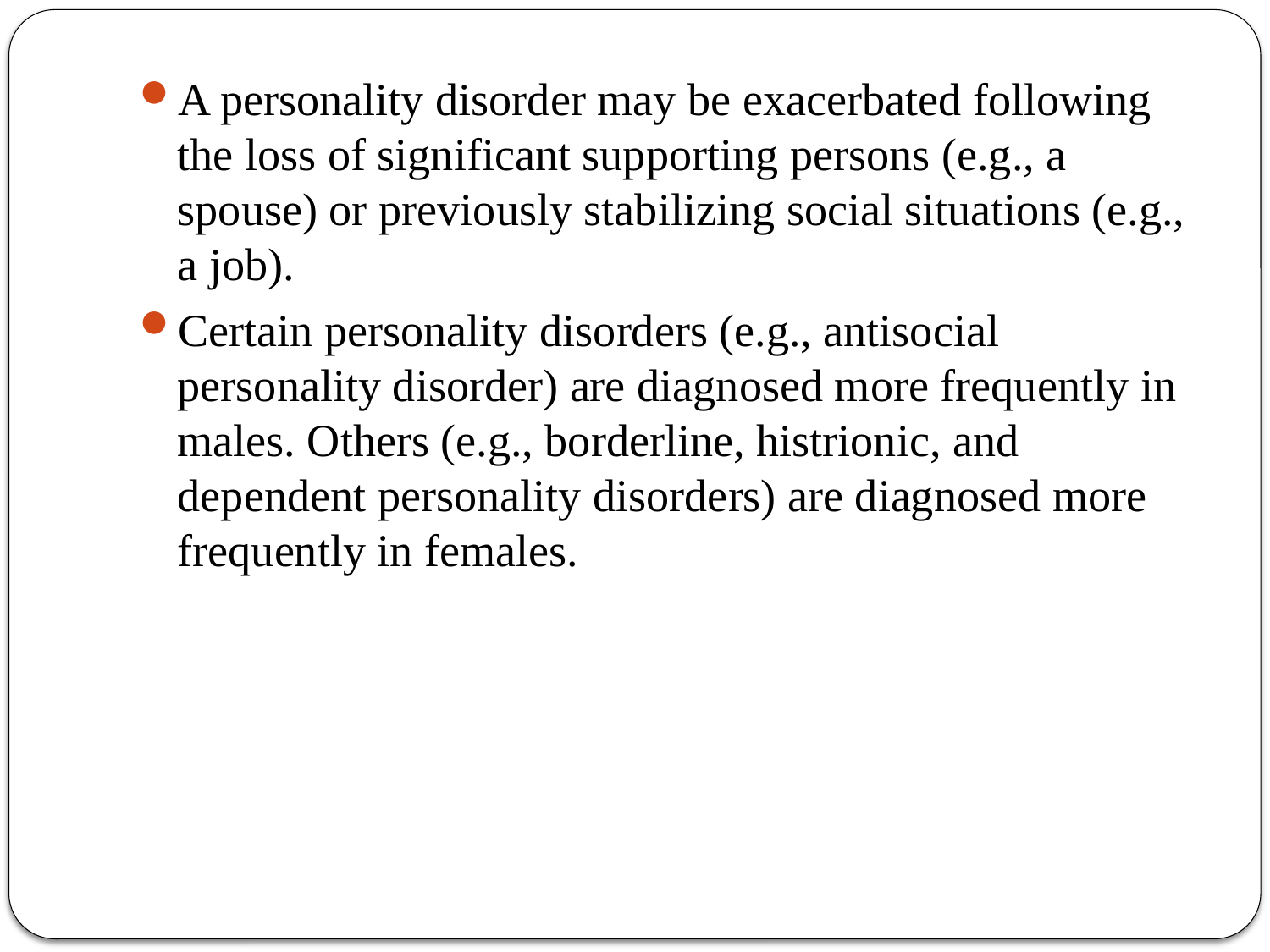

A personality disorder may be exacerbated following the loss of significant supporting persons (e.g., a spouse) or previously stabilizing social situations (e.g., a job).
Certain personality disorders (e.g., antisocial personality disorder) are diagnosed more frequently in males. Others (e.g., borderline, histrionic, and dependent personality disorders) are diagnosed more frequently in females.